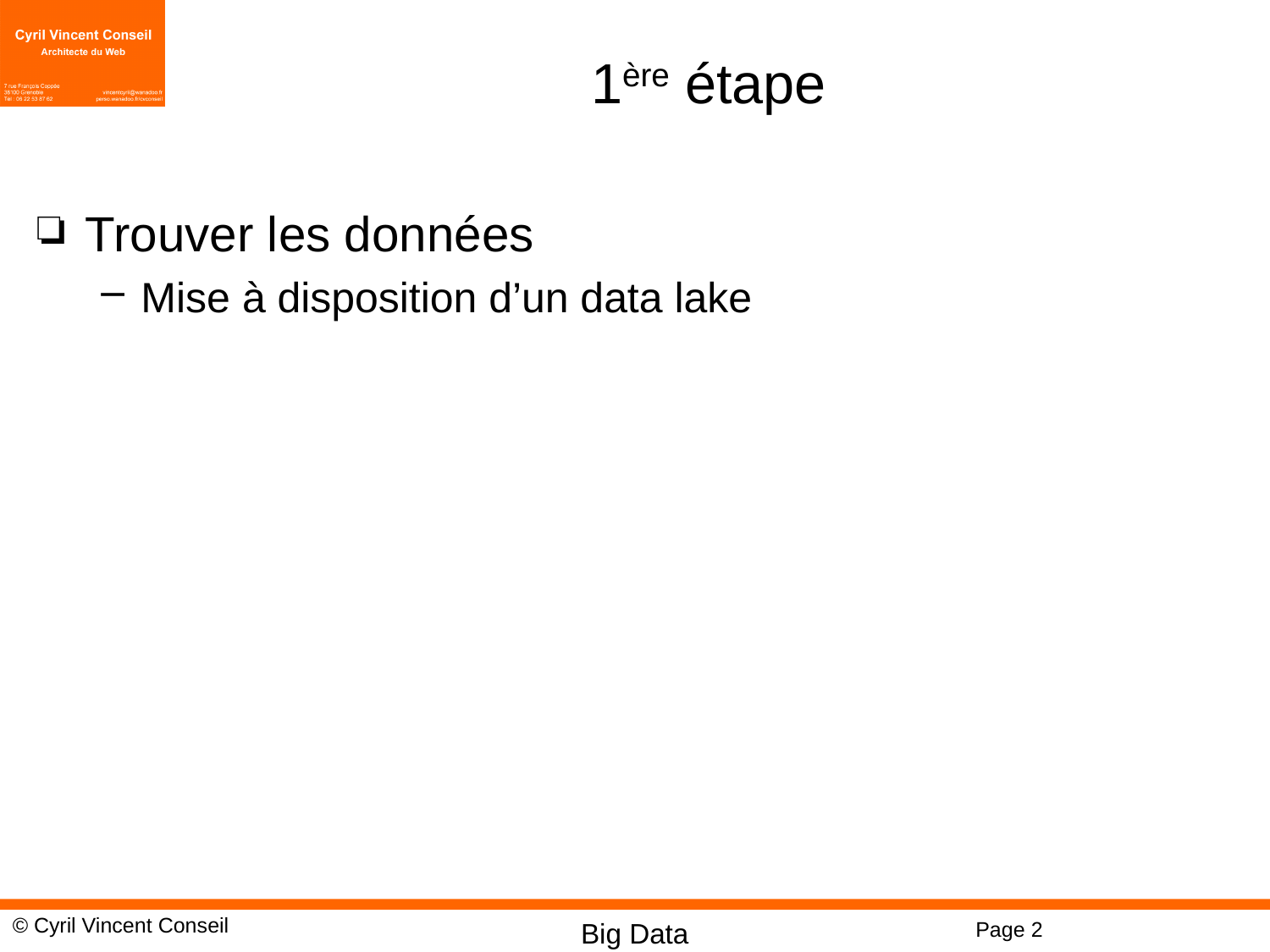

# 1ère étape
Trouver les données
Mise à disposition d’un data lake